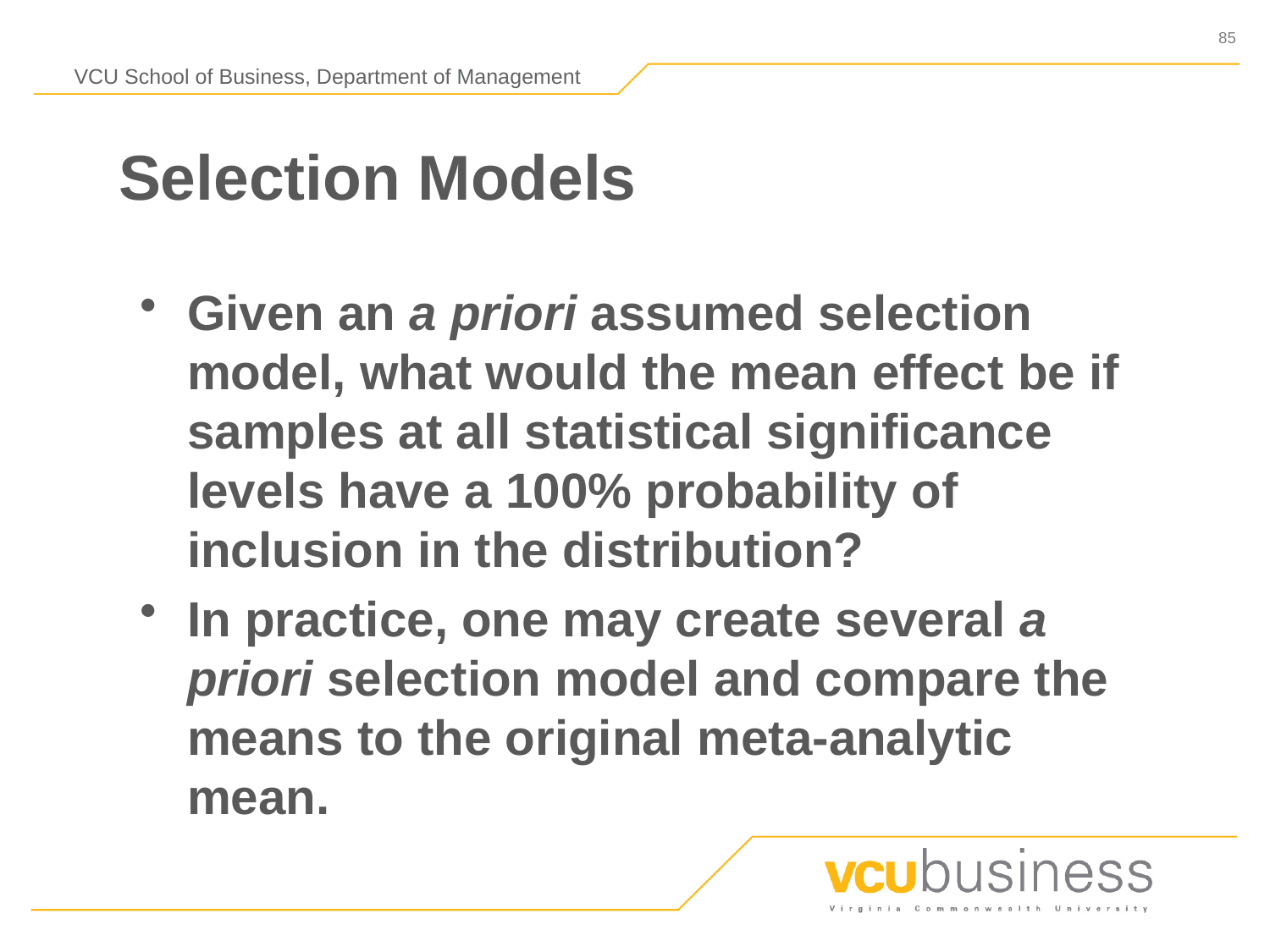

# Selection Models
Given an a priori assumed selection model, what would the mean effect be if samples at all statistical significance levels have a 100% probability of inclusion in the distribution?
In practice, one may create several a priori selection model and compare the means to the original meta-analytic mean.